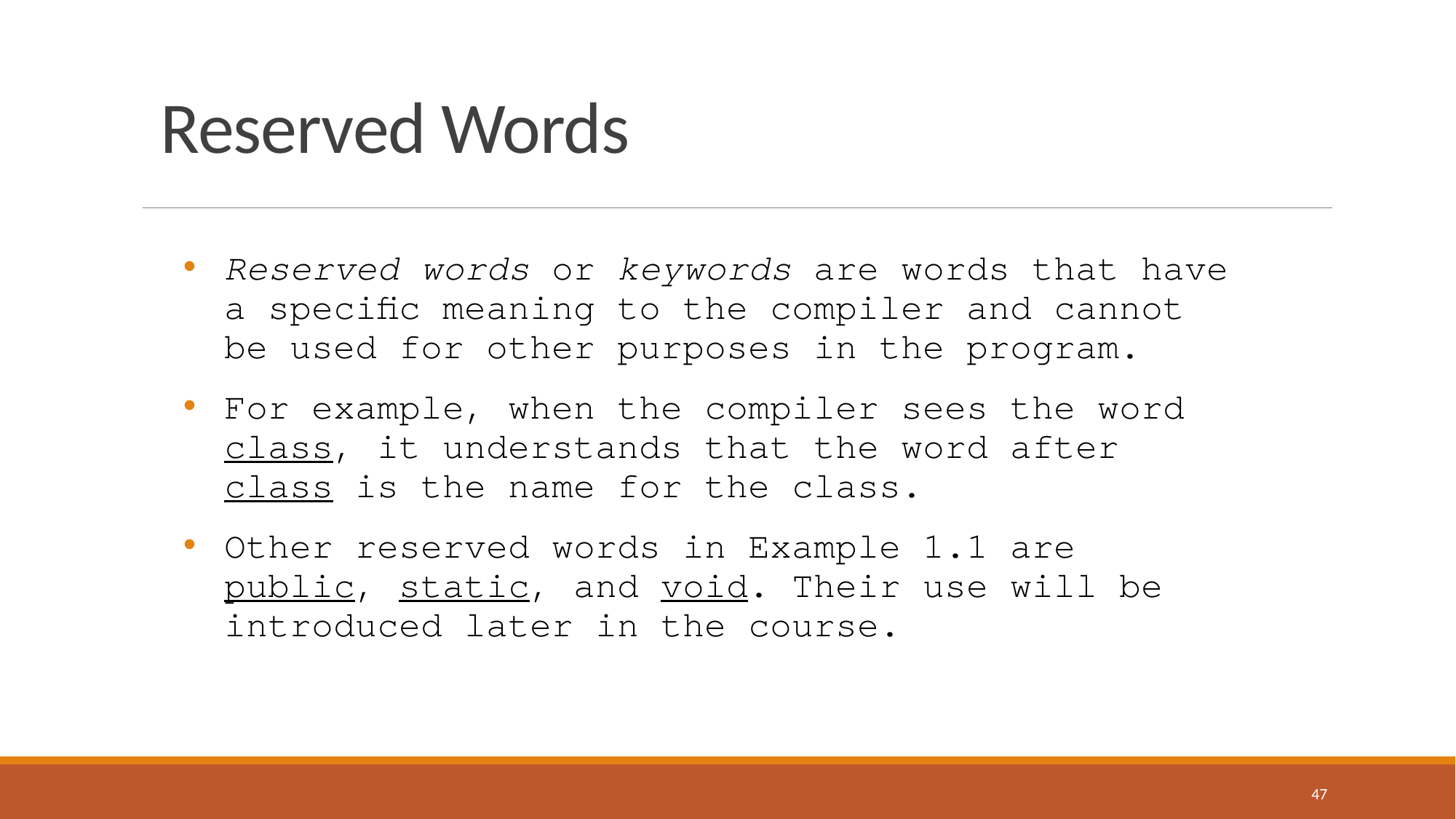

# Reserved Words
Reserved words or keywords are words that have a specific meaning to the compiler and cannot be used for other purposes in the program.
For example, when the compiler sees the word class, it understands that the word after class is the name for the class.
Other reserved words in Example 1.1 are public, static, and void. Their use will be introduced later in the course.
47